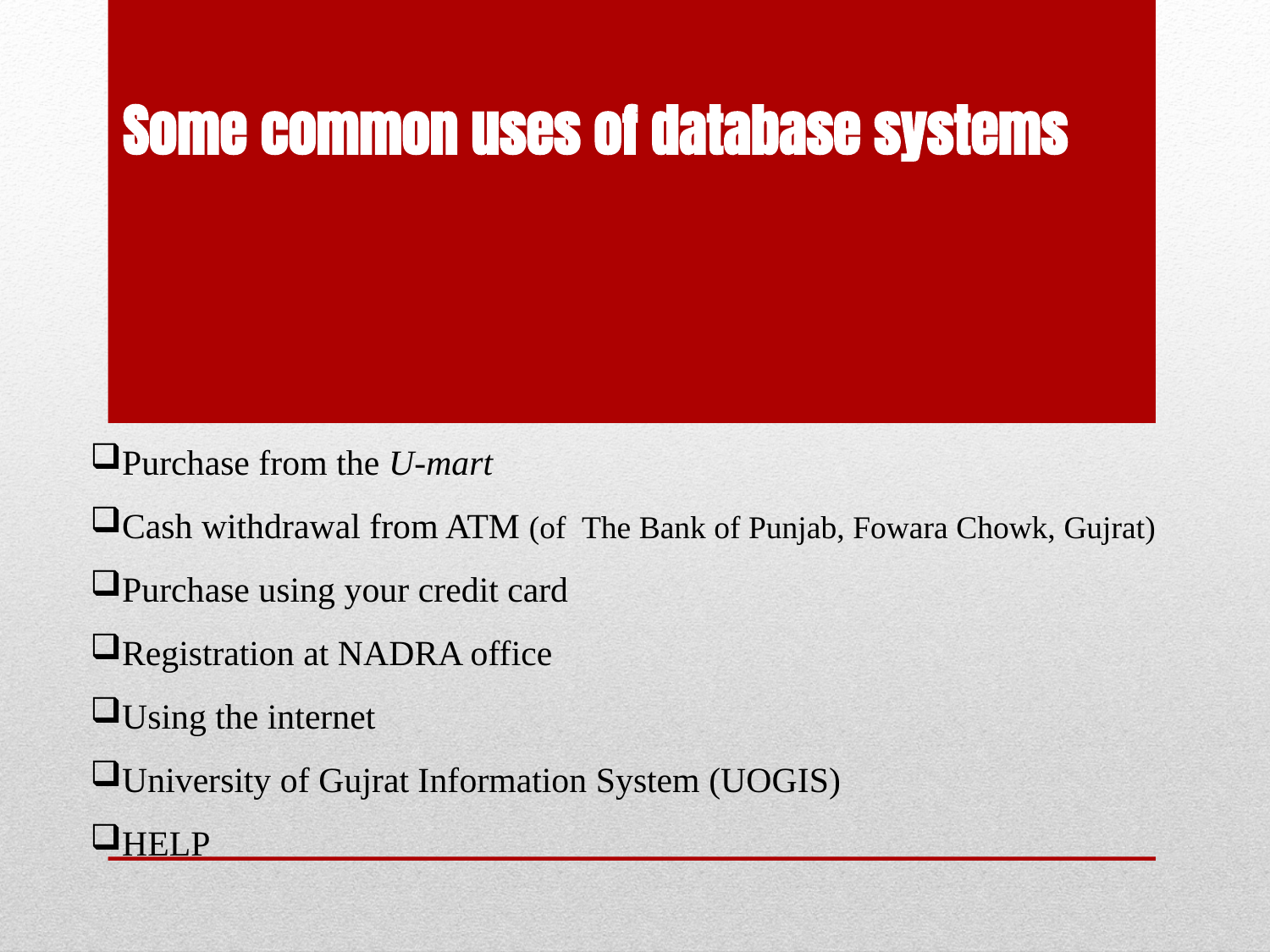

# Some common uses of database systems
Purchase from the U-mart
Cash withdrawal from ATM (of  The Bank of Punjab, Fowara Chowk, Gujrat)
Purchase using your credit card
Registration at NADRA office
Using the internet
University of Gujrat Information System (UOGIS)
HELP